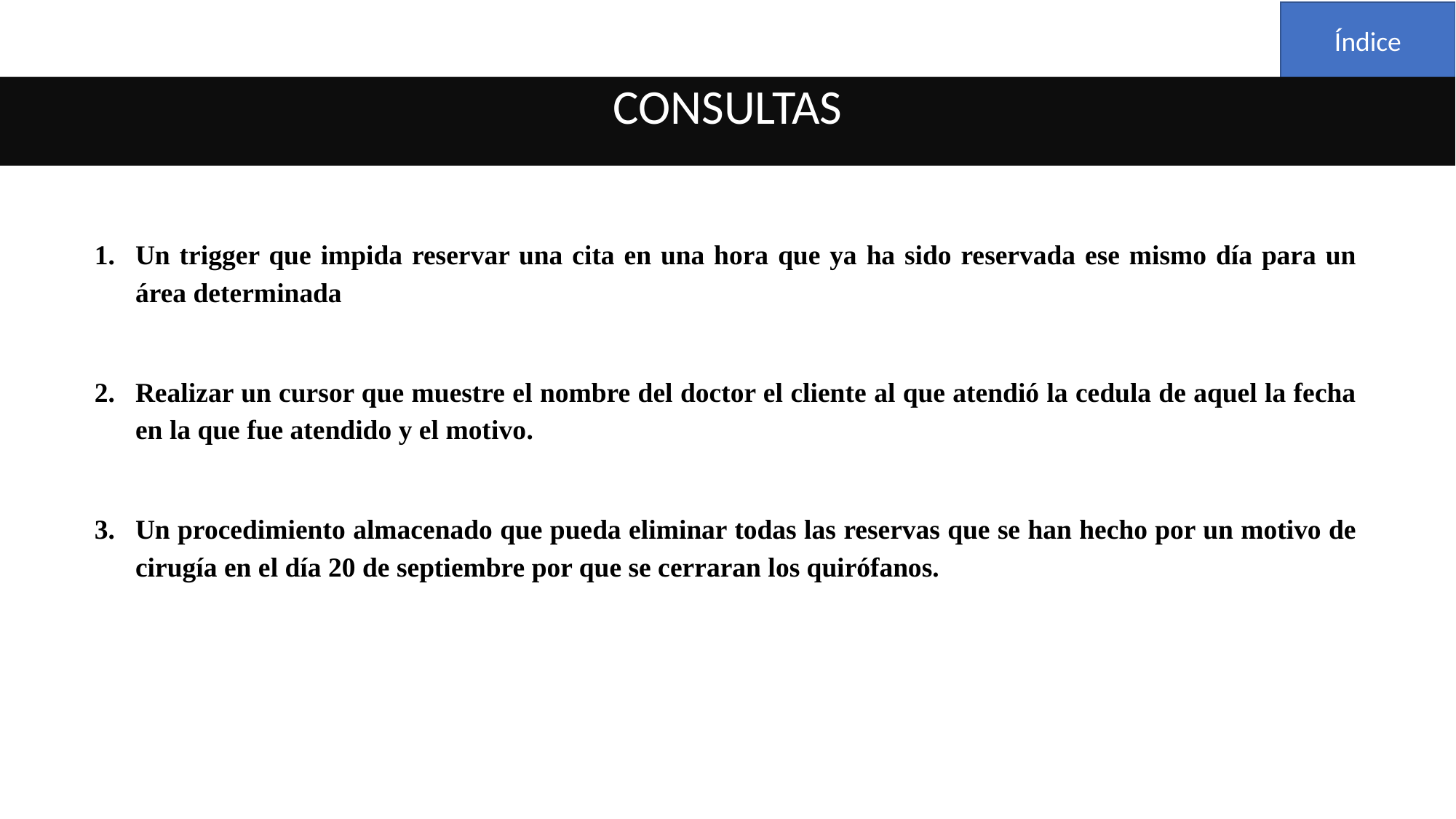

Índice
CONSULTAS
Un trigger que impida reservar una cita en una hora que ya ha sido reservada ese mismo día para un área determinada

Realizar un cursor que muestre el nombre del doctor el cliente al que atendió la cedula de aquel la fecha en la que fue atendido y el motivo.

Un procedimiento almacenado que pueda eliminar todas las reservas que se han hecho por un motivo de cirugía en el día 20 de septiembre por que se cerraran los quirófanos.